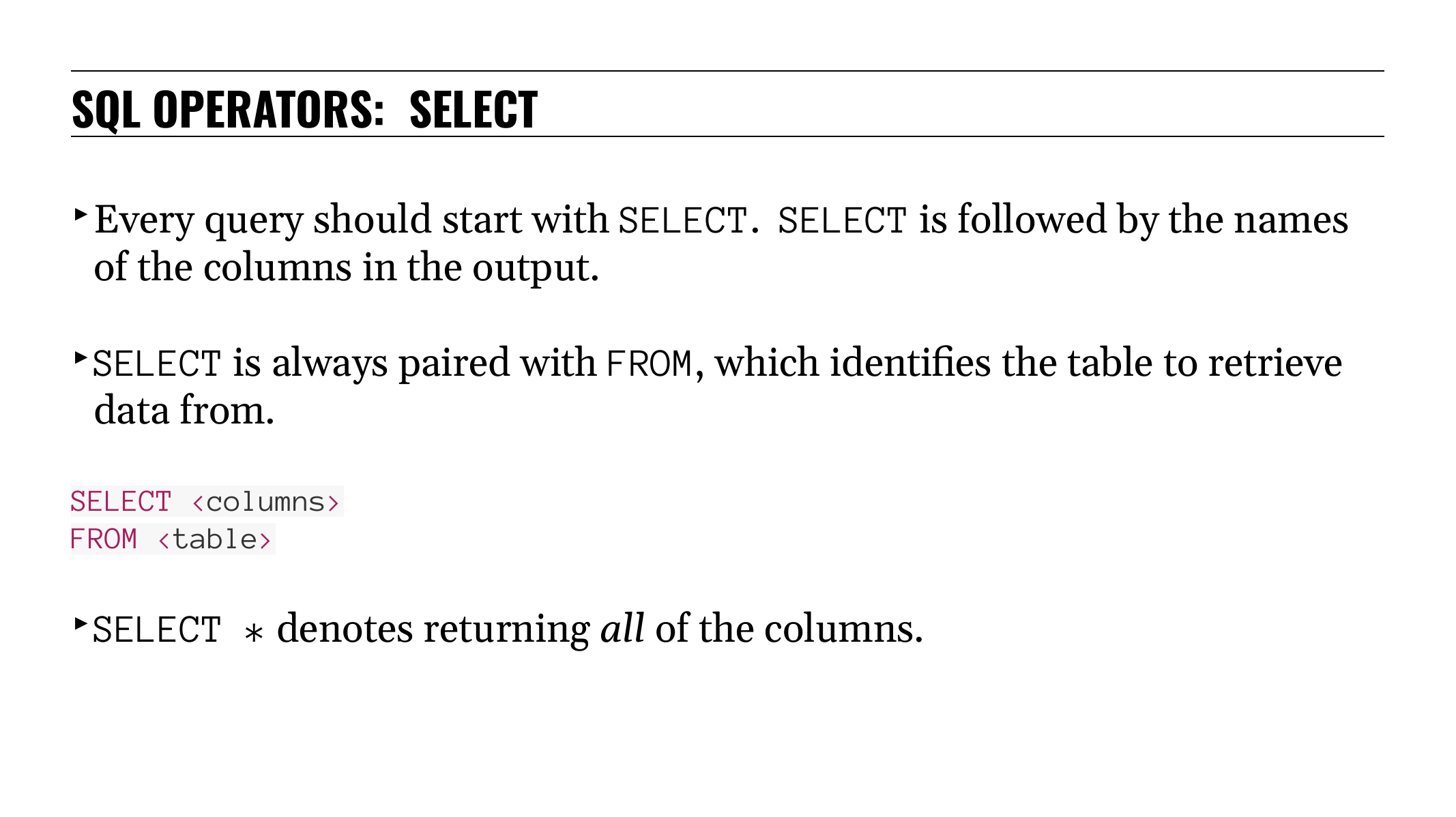

SQL OPERATORS:  SELECT

Every query should start with SELECT.  SELECT is followed by the names of the columns in the output.

SELECT is always paired with FROM, which identifies the table to retrieve data from.

SELECT <columns>
FROM <table>

SELECT * denotes returning all of the columns.